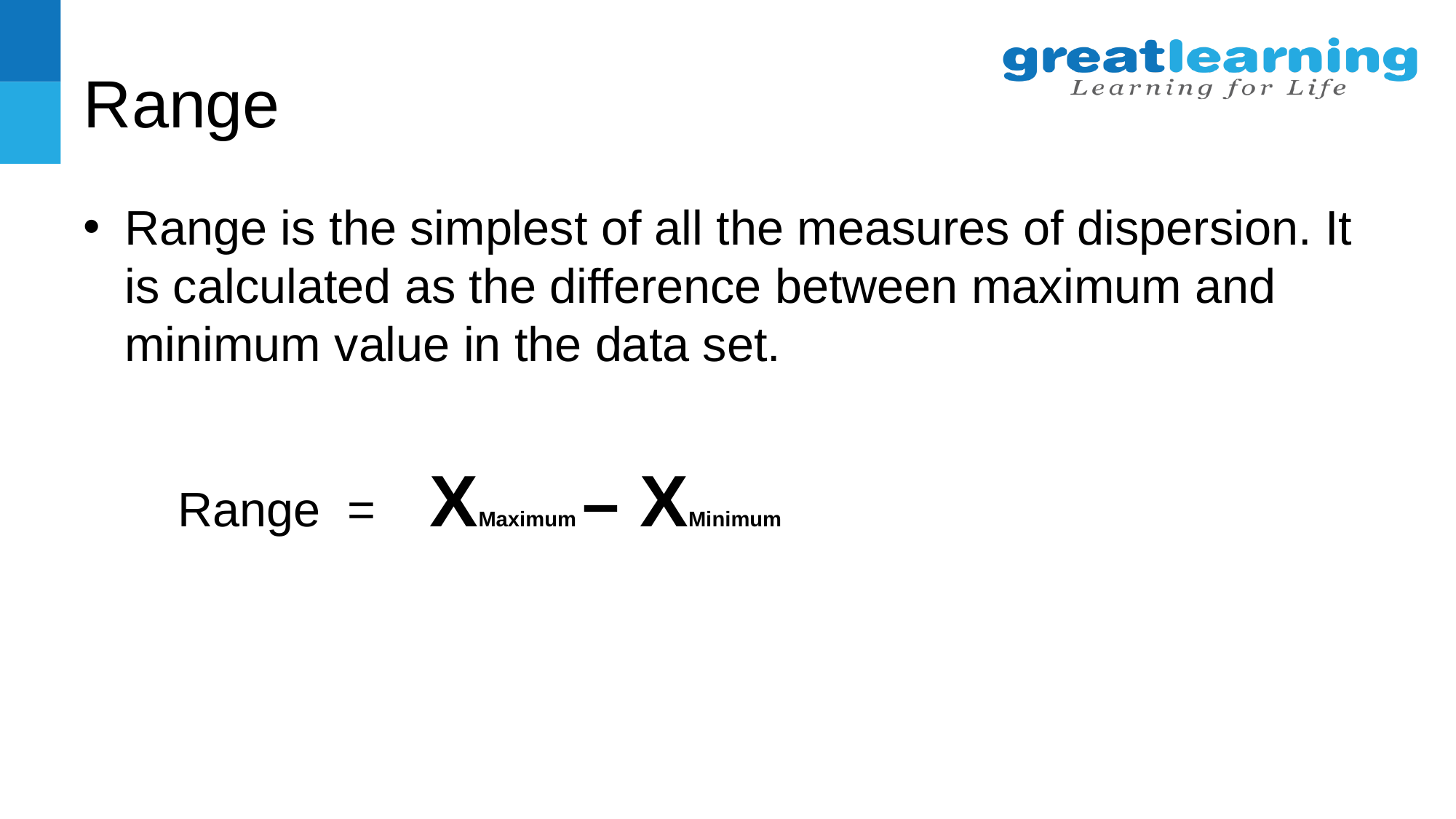

# Range
Range is the simplest of all the measures of dispersion. It is calculated as the difference between maximum and minimum value in the data set.

       Range  =    XMaximum – XMinimum